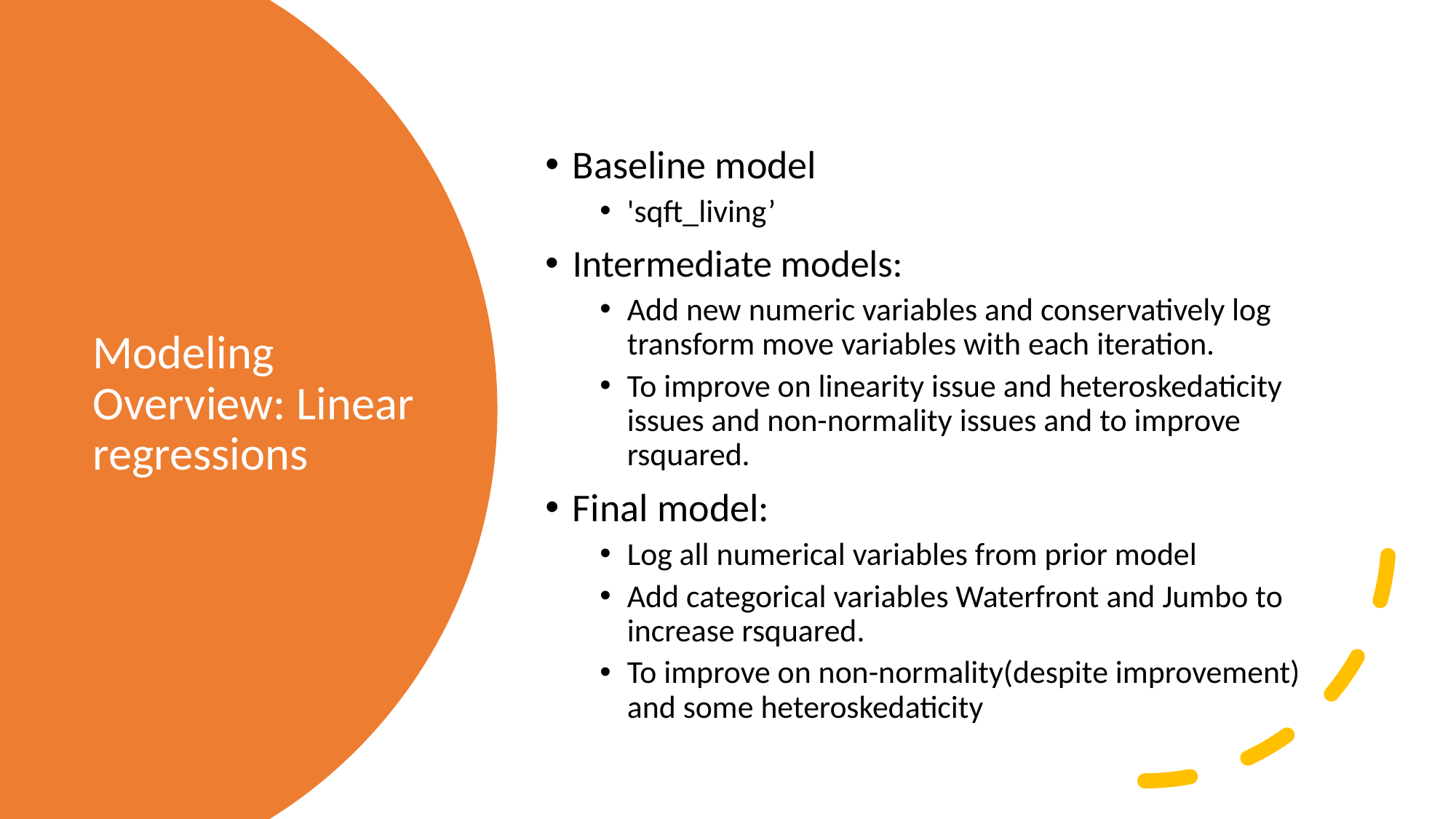

Baseline model
'sqft_living’
Intermediate models:
Add new numeric variables and conservatively log transform move variables with each iteration.
To improve on linearity issue and heteroskedaticity issues and non-normality issues and to improve rsquared.
Final model:
Log all numerical variables from prior model
Add categorical variables Waterfront and Jumbo to increase rsquared.
To improve on non-normality(despite improvement) and some heteroskedaticity
# Modeling Overview: Linear regressions